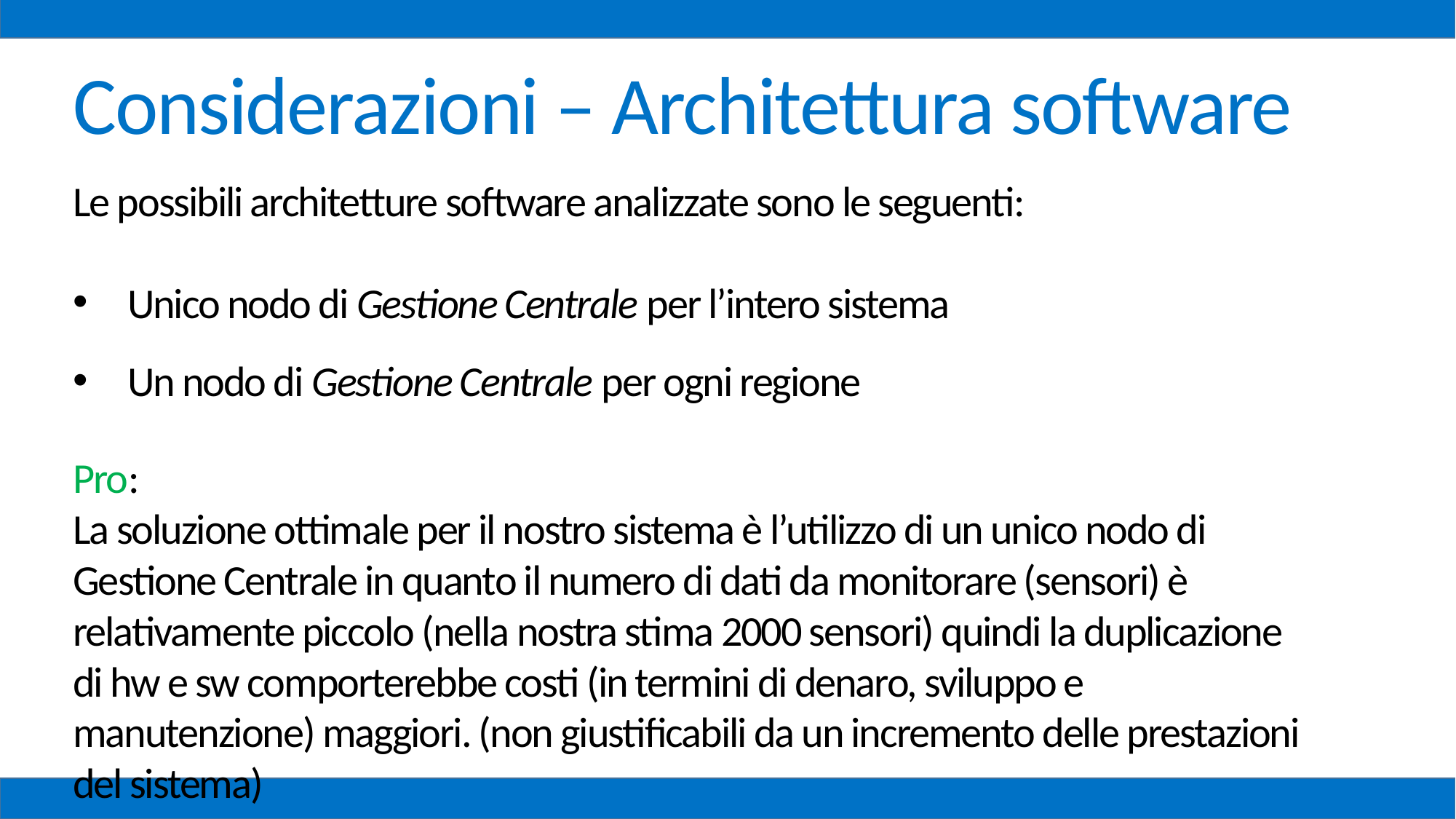

Considerazioni – Architettura software

Le possibili architetture software analizzate sono le seguenti:

Unico nodo di Gestione Centrale per l’intero sistema

Un nodo di Gestione Centrale per ogni regione

Pro:
La soluzione ottimale per il nostro sistema è l’utilizzo di un unico nodo di Gestione Centrale in quanto il numero di dati da monitorare (sensori) è relativamente piccolo (nella nostra stima 2000 sensori) quindi la duplicazione di hw e sw comporterebbe costi (in termini di denaro, sviluppo e manutenzione) maggiori. (non giustificabili da un incremento delle prestazioni del sistema)